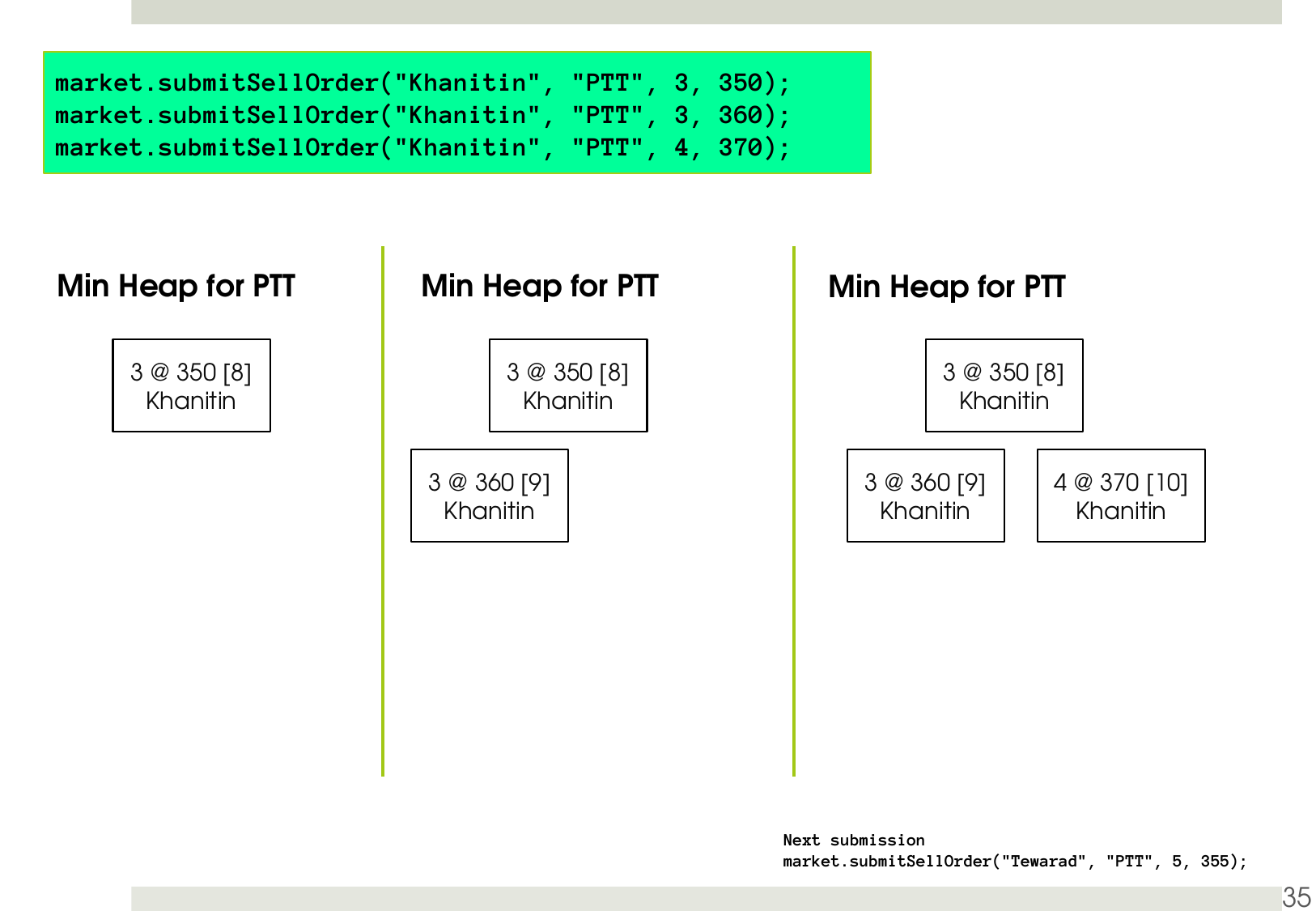

market.submitSellOrder("Khanitin", "PTT", 3, 350);
market.submitSellOrder("Khanitin", "PTT", 3, 360);
market.submitSellOrder("Khanitin", "PTT", 4, 370);
Min Heap for PTT
Min Heap for PTT
Min Heap for PTT
3 @ 350 [8]
Khanitin
3 @ 350 [8]
Khanitin
3 @ 350 [8]
Khanitin
3 @ 360 [9]
Khanitin
3 @ 360 [9]
Khanitin
4 @ 370 [10]
Khanitin
Next submission
market.submitSellOrder("Tewarad", "PTT", 5, 355);
35